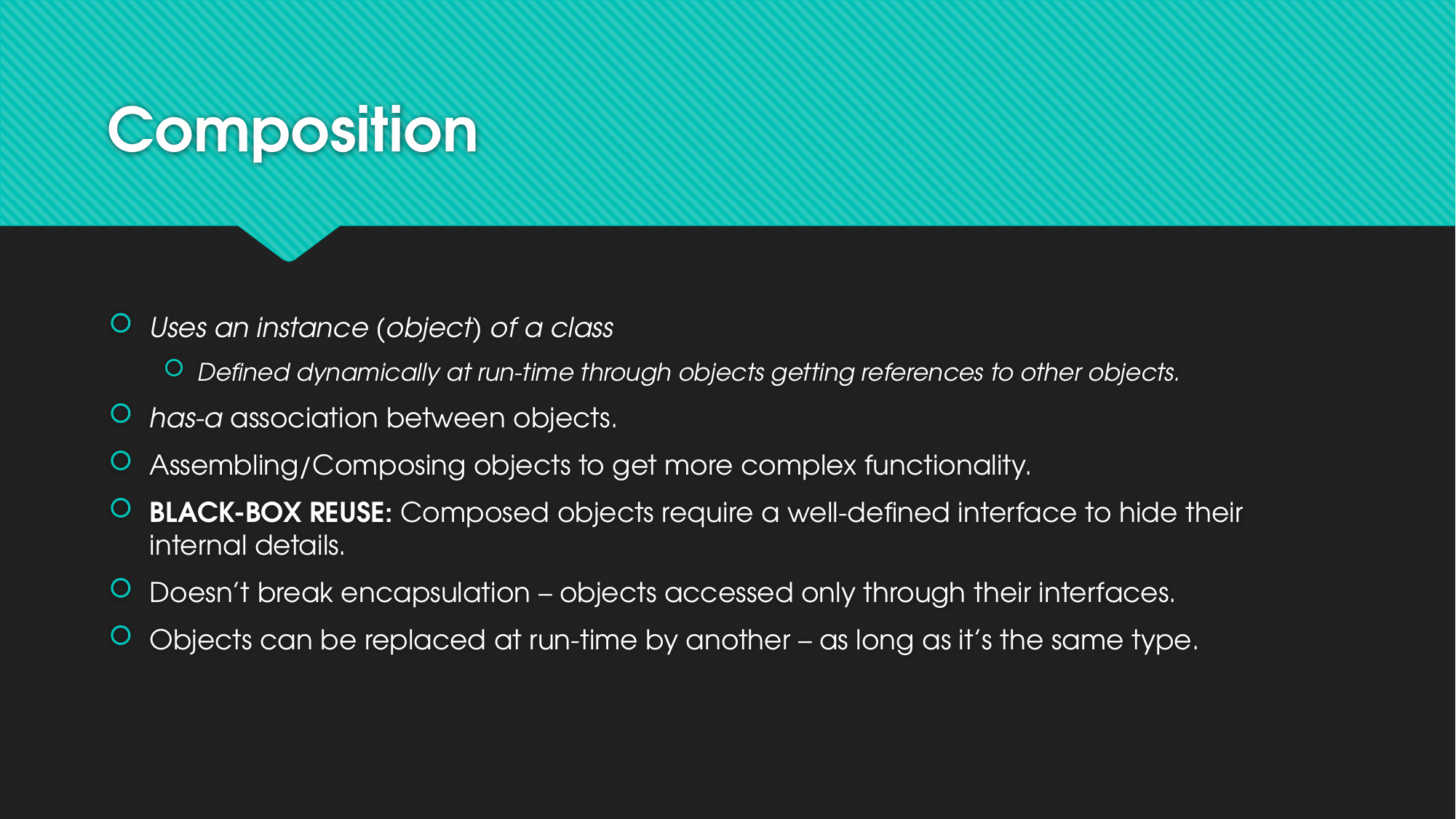

# Composition
Uses an instance (object) of a class
Defined dynamically at run-time through objects getting references to other objects.
has-a association between objects.
Assembling/Composing objects to get more complex functionality.
BLACK-BOX REUSE: Composed objects require a well-defined interface to hide their internal details.
Doesn’t break encapsulation – objects accessed only through their interfaces.
Objects can be replaced at run-time by another – as long as it’s the same type.